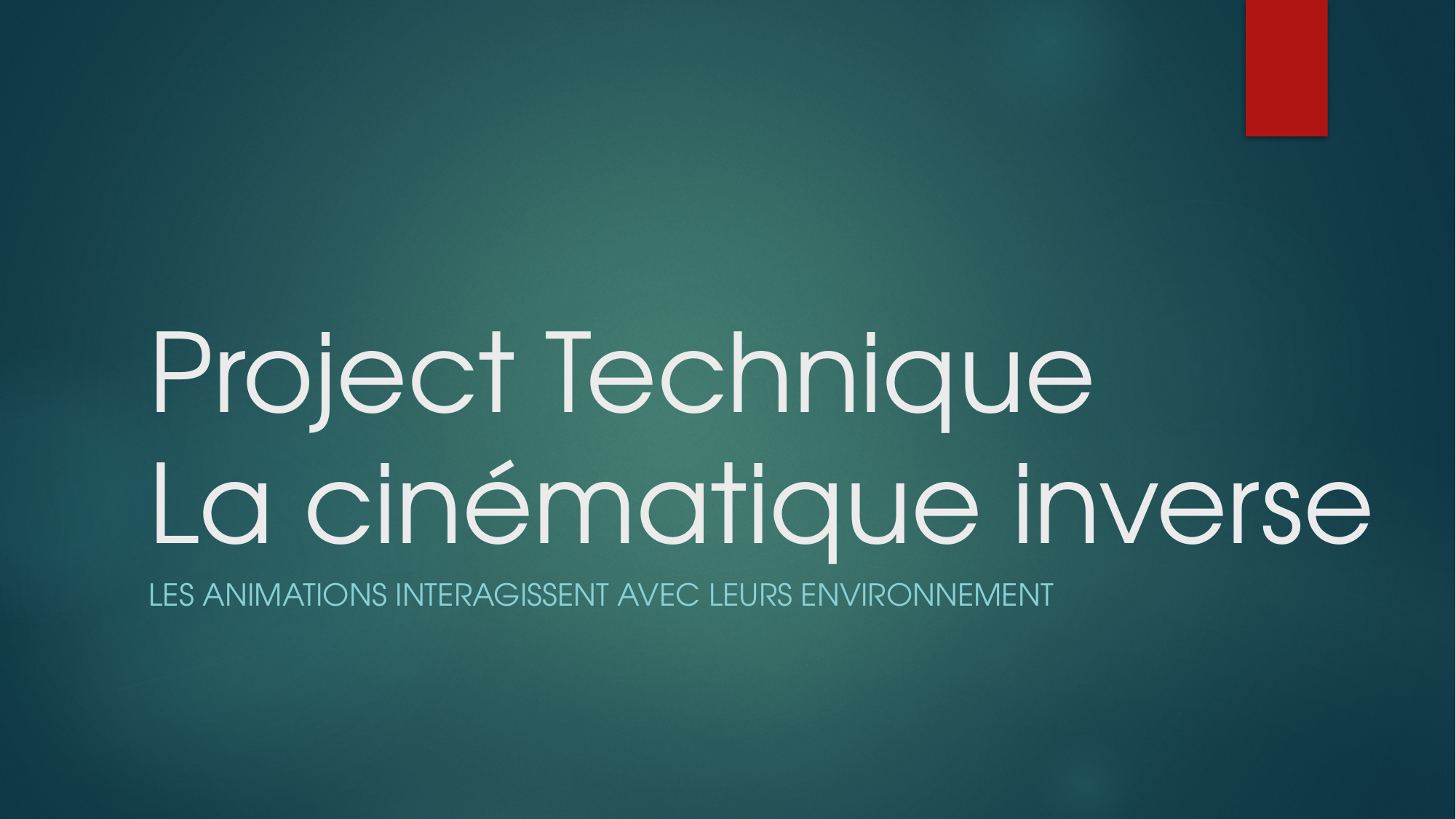

# Project Technique La cinématique inverse
Les animations interagissent avec leurs environnement